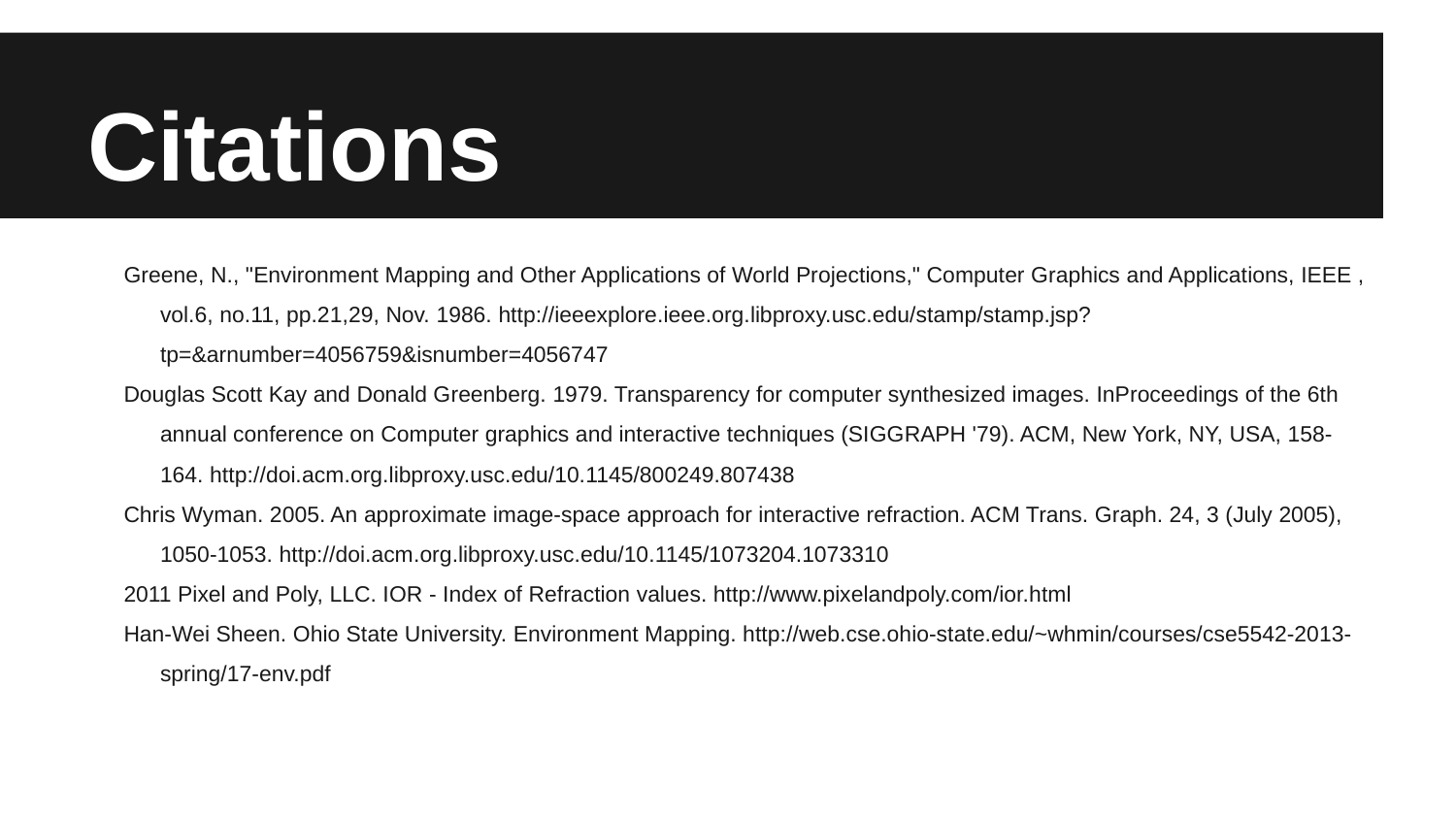

# Citations
Greene, N., "Environment Mapping and Other Applications of World Projections," Computer Graphics and Applications, IEEE , vol.6, no.11, pp.21,29, Nov. 1986. http://ieeexplore.ieee.org.libproxy.usc.edu/stamp/stamp.jsp?tp=&arnumber=4056759&isnumber=4056747
Douglas Scott Kay and Donald Greenberg. 1979. Transparency for computer synthesized images. InProceedings of the 6th annual conference on Computer graphics and interactive techniques (SIGGRAPH '79). ACM, New York, NY, USA, 158-164. http://doi.acm.org.libproxy.usc.edu/10.1145/800249.807438
Chris Wyman. 2005. An approximate image-space approach for interactive refraction. ACM Trans. Graph. 24, 3 (July 2005), 1050-1053. http://doi.acm.org.libproxy.usc.edu/10.1145/1073204.1073310
2011 Pixel and Poly, LLC. IOR - Index of Refraction values. http://www.pixelandpoly.com/ior.html
Han-Wei Sheen. Ohio State University. Environment Mapping. http://web.cse.ohio-state.edu/~whmin/courses/cse5542-2013-spring/17-env.pdf